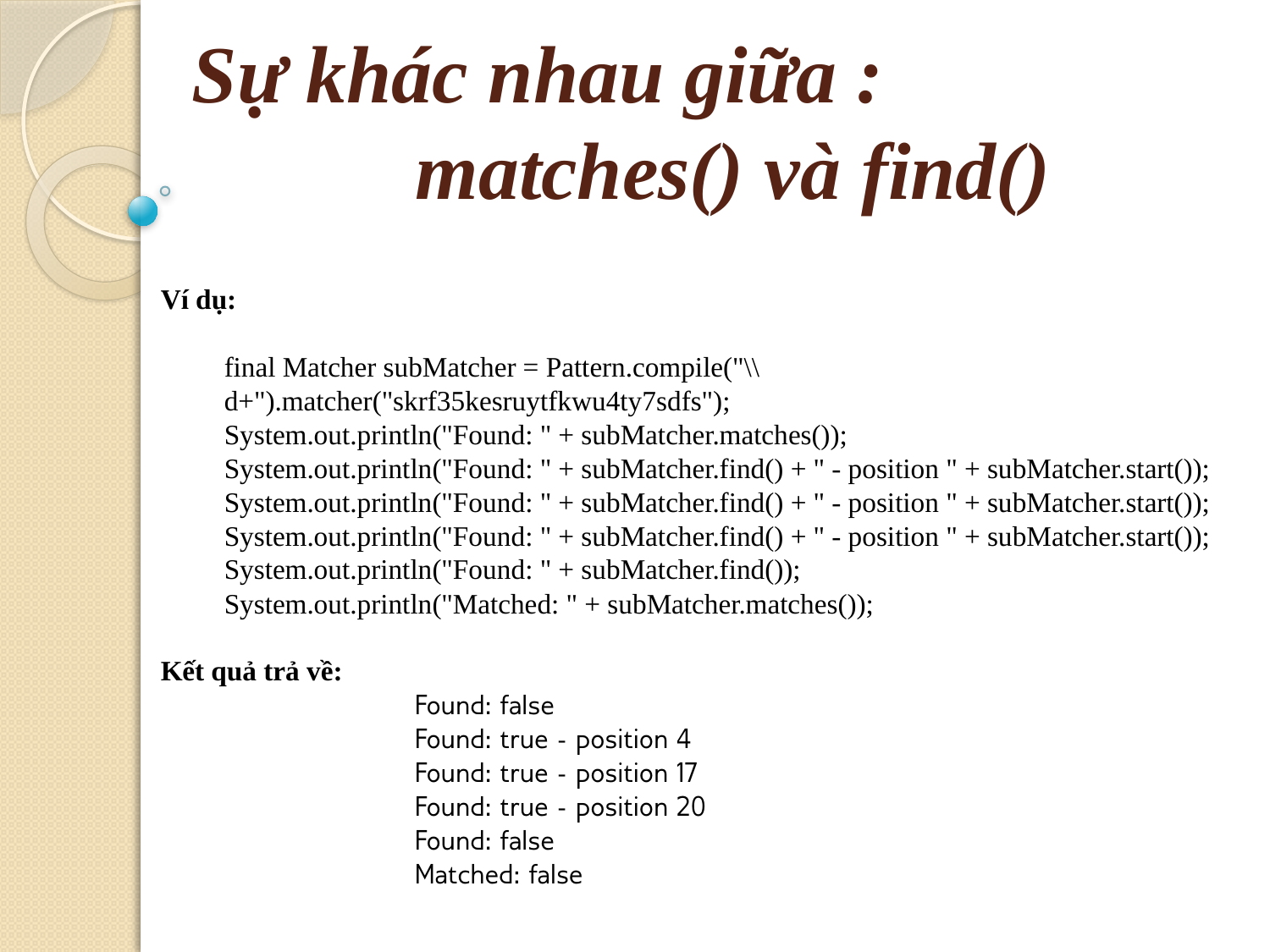

# Sự khác nhau giữa : matches() và find()
Ví dụ:

final Matcher subMatcher = Pattern.compile("\\d+").matcher("skrf35kesruytfkwu4ty7sdfs");
System.out.println("Found: " + subMatcher.matches());
System.out.println("Found: " + subMatcher.find() + " - position " + subMatcher.start());
System.out.println("Found: " + subMatcher.find() + " - position " + subMatcher.start());
System.out.println("Found: " + subMatcher.find() + " - position " + subMatcher.start());
System.out.println("Found: " + subMatcher.find());
System.out.println("Matched: " + subMatcher.matches());

Kết quả trả về:
Found: false
Found: true - position 4
Found: true - position 17
Found: true - position 20
Found: false
Matched: false